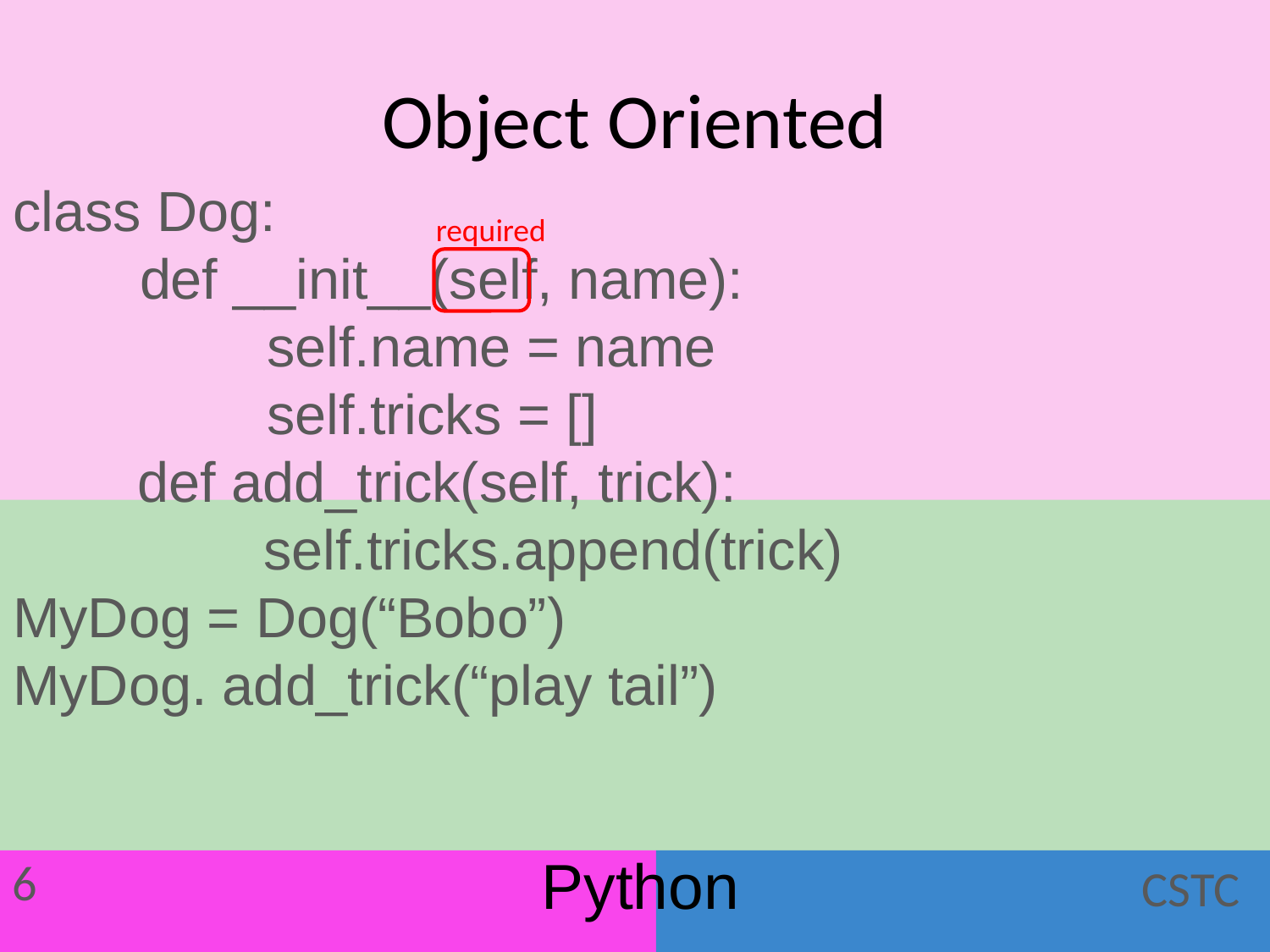

# Object Oriented
class Dog:
	def __init__(self, name):
		self.name = name
		self.tricks = []
        def add_trick(self, trick):
                self.tricks.append(trick)
MyDog = Dog(“Bobo”)
MyDog. add_trick(“play tail”)
required

Python
6

CSTC